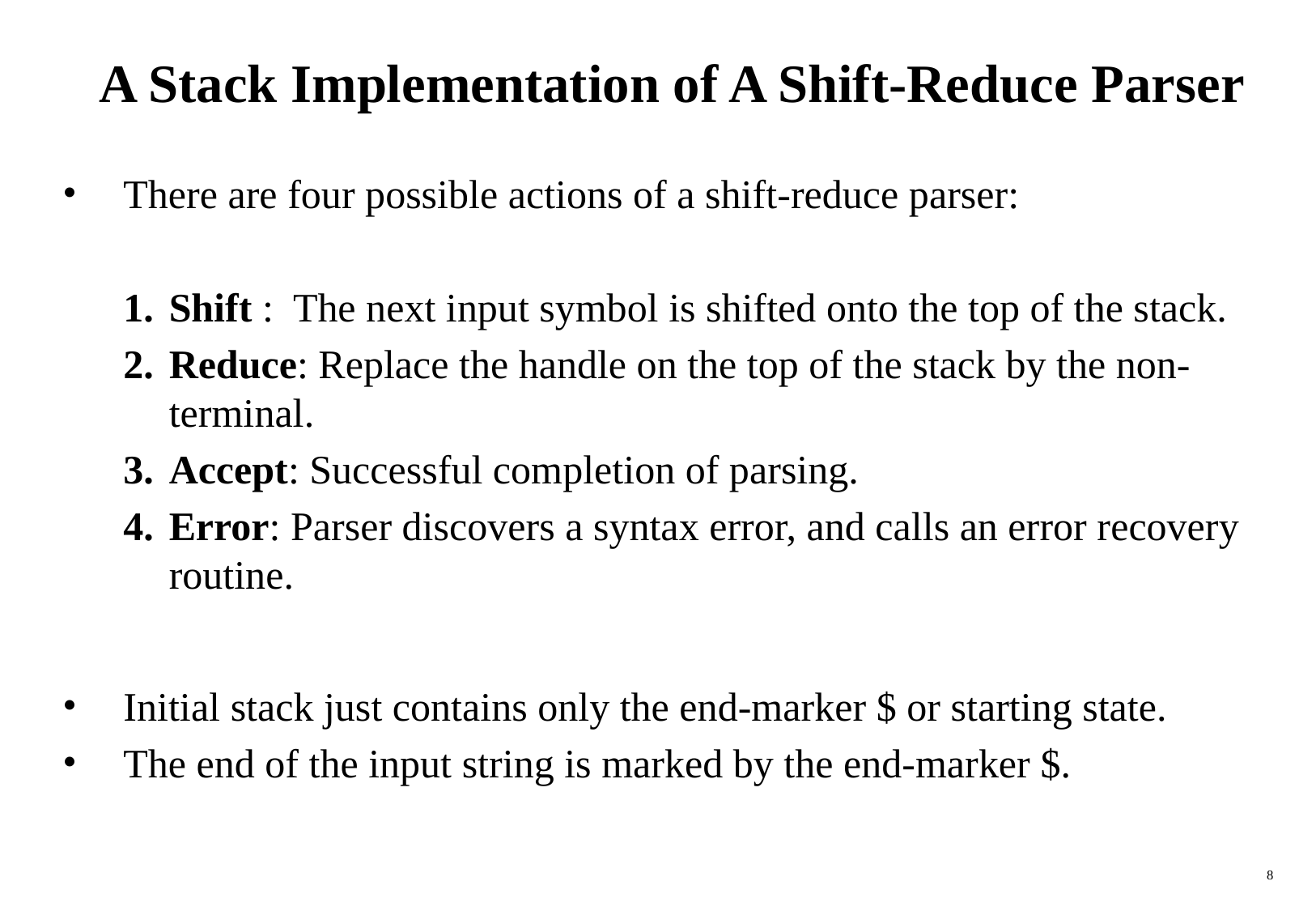

# A Stack Implementation of A Shift-Reduce Parser
There are four possible actions of a shift-reduce parser:

Shift :  The next input symbol is shifted onto the top of the stack.
Reduce: Replace the handle on the top of the stack by the non-terminal.
Accept: Successful completion of parsing.
Error: Parser discovers a syntax error, and calls an error recovery routine.

Initial stack just contains only the end-marker $ or starting state.
The end of the input string is marked by the end-marker $.
8